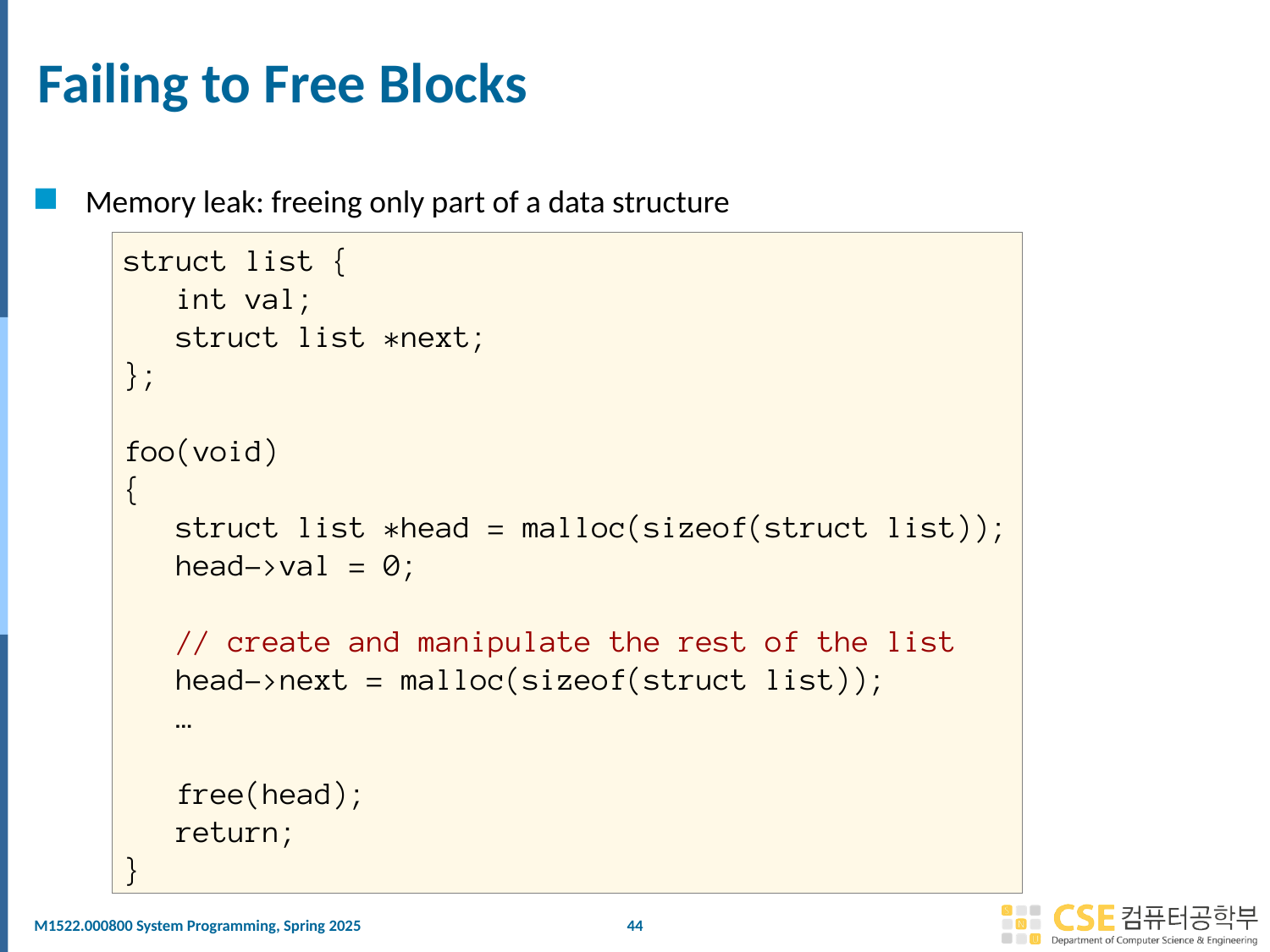

# Failing to Free Blocks
Memory leak: freeing only part of a data structure
struct list {
   int val;
   struct list *next;
};

foo(void)
{
   struct list *head = malloc(sizeof(struct list));
   head->val = 0;
   // create and manipulate the rest of the list
   head->next = malloc(sizeof(struct list));
   …
   free(head);
   return;
}